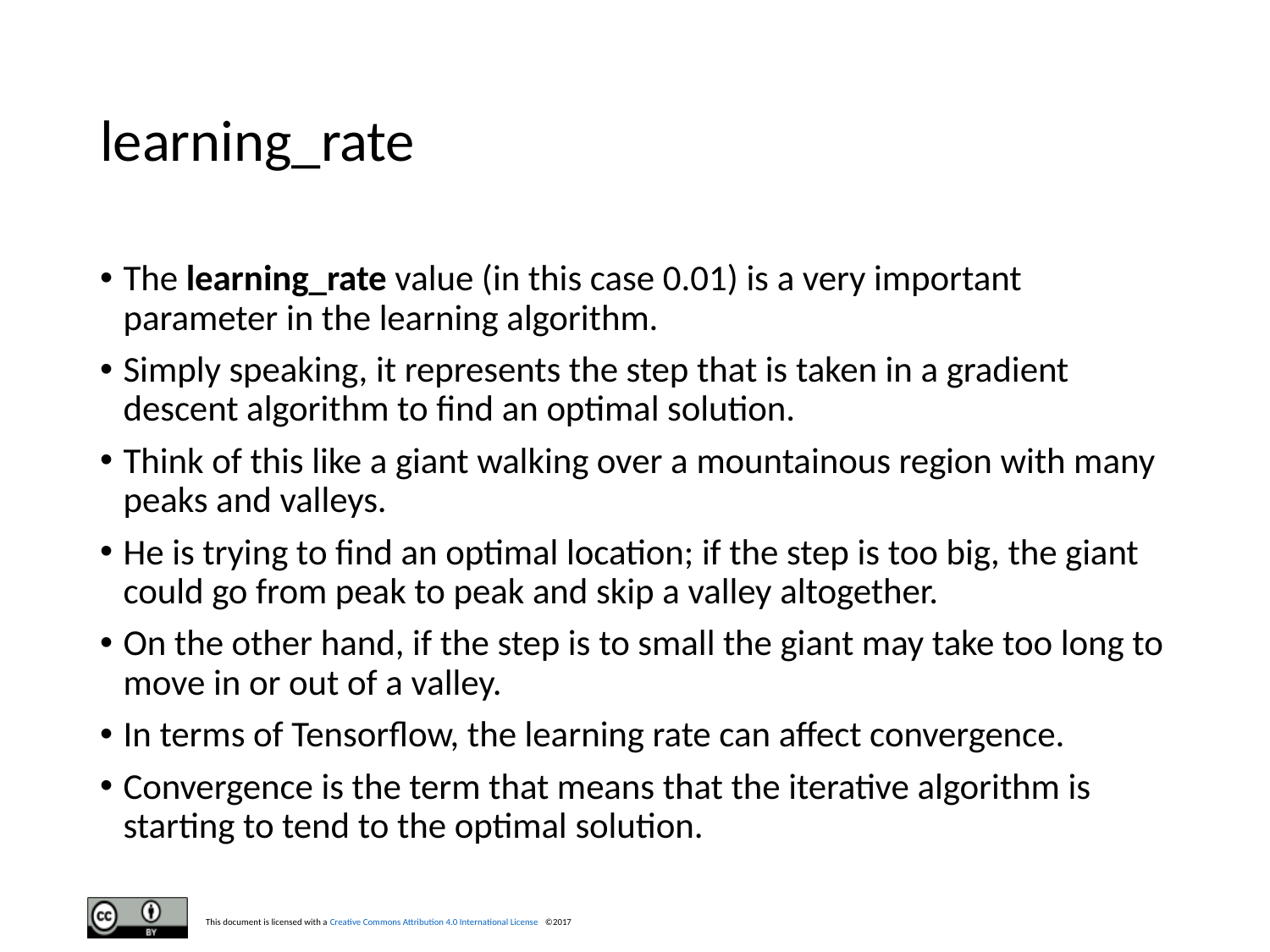

# learning_rate
The learning_rate value (in this case 0.01) is a very important parameter in the learning algorithm.
Simply speaking, it represents the step that is taken in a gradient descent algorithm to find an optimal solution.
Think of this like a giant walking over a mountainous region with many peaks and valleys.
He is trying to find an optimal location; if the step is too big, the giant could go from peak to peak and skip a valley altogether.
On the other hand, if the step is to small the giant may take too long to move in or out of a valley.
In terms of Tensorflow, the learning rate can affect convergence.
Convergence is the term that means that the iterative algorithm is starting to tend to the optimal solution.